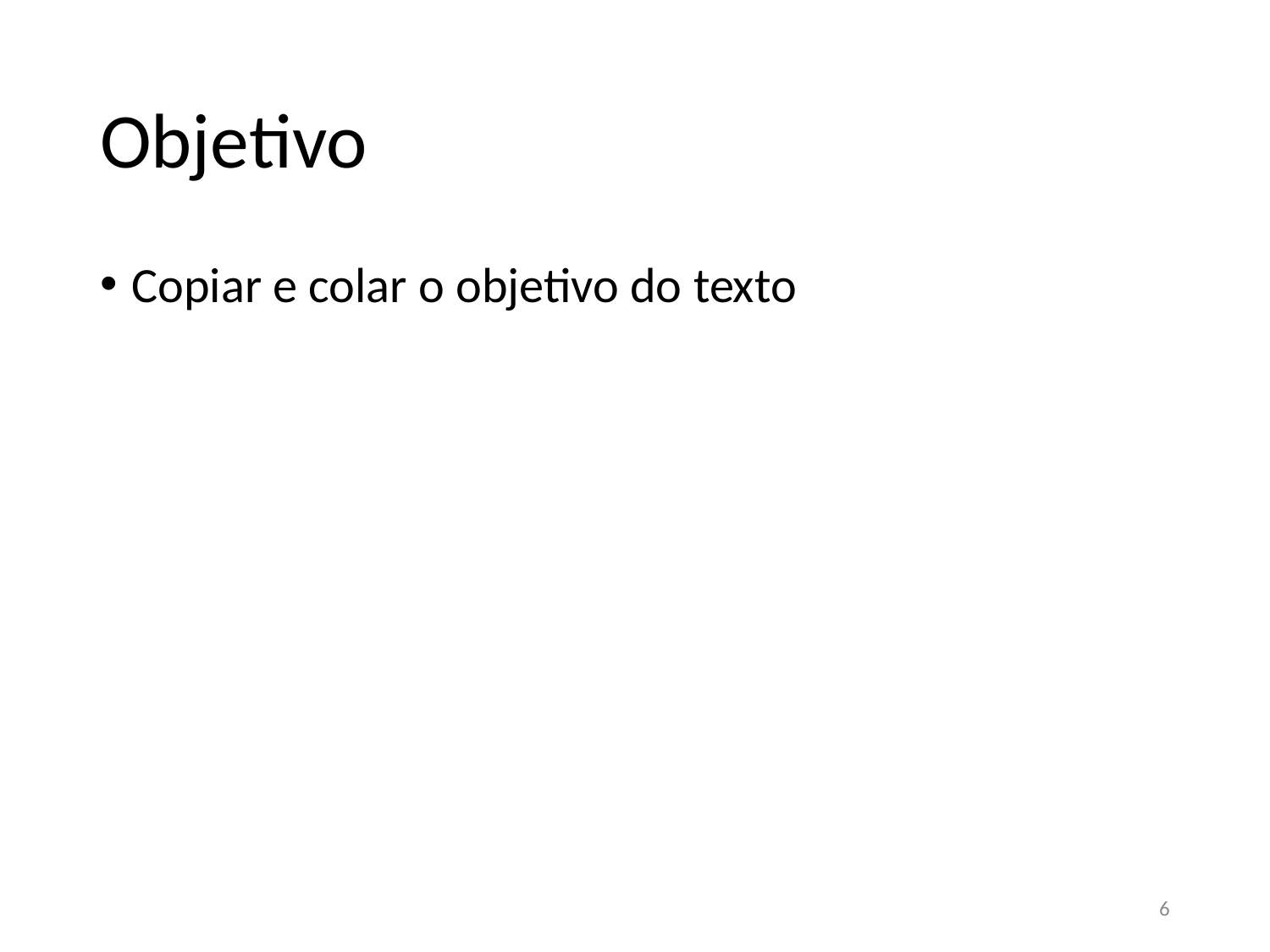

# Objetivo
Copiar e colar o objetivo do texto
6